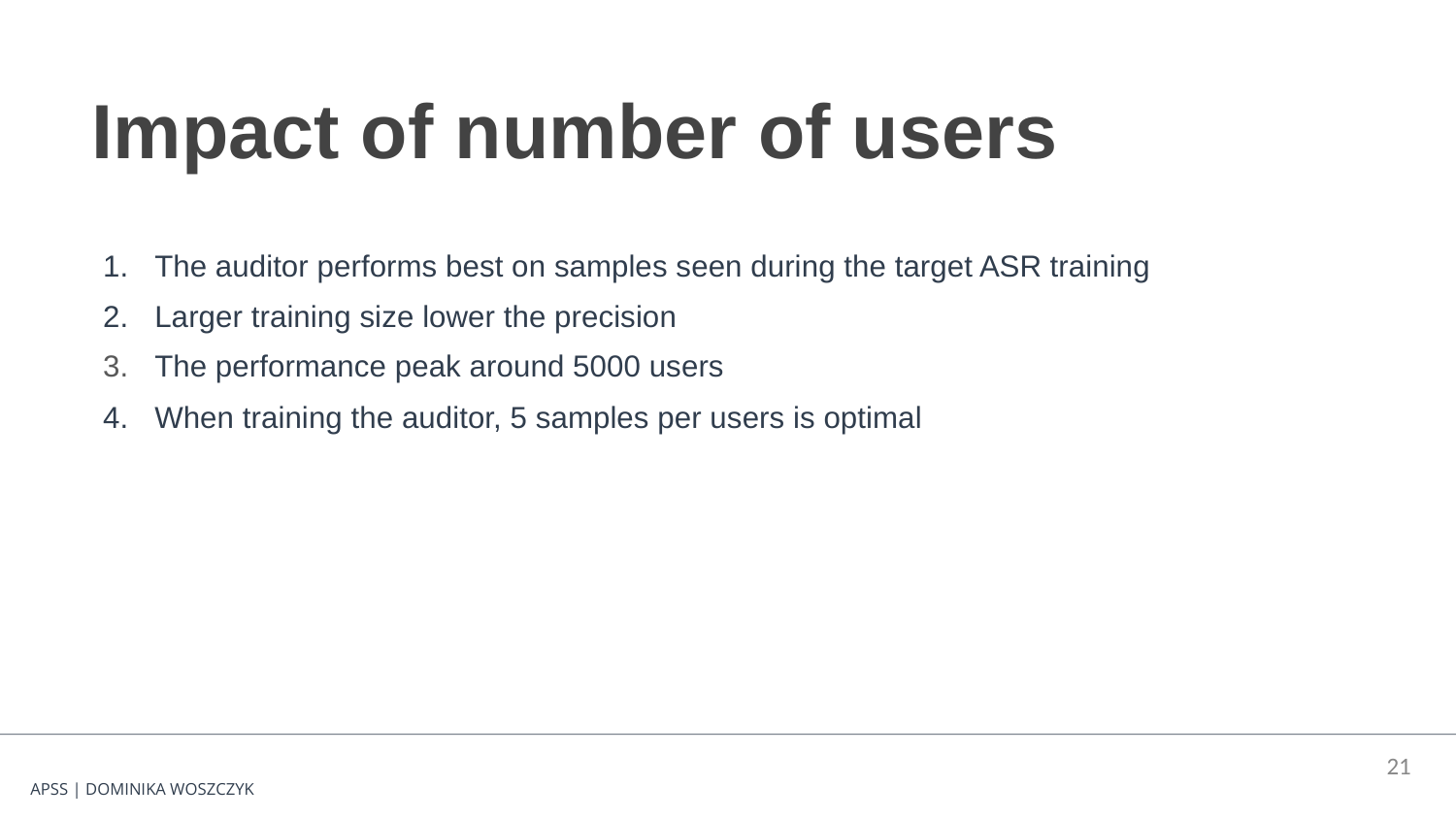

Impact of number of users
The auditor performs best on samples seen during the target ASR training
Larger training size lower the precision
The performance peak around 5000 users
When training the auditor, 5 samples per users is optimal

21
APSS | DOMINIKA WOSZCZYK